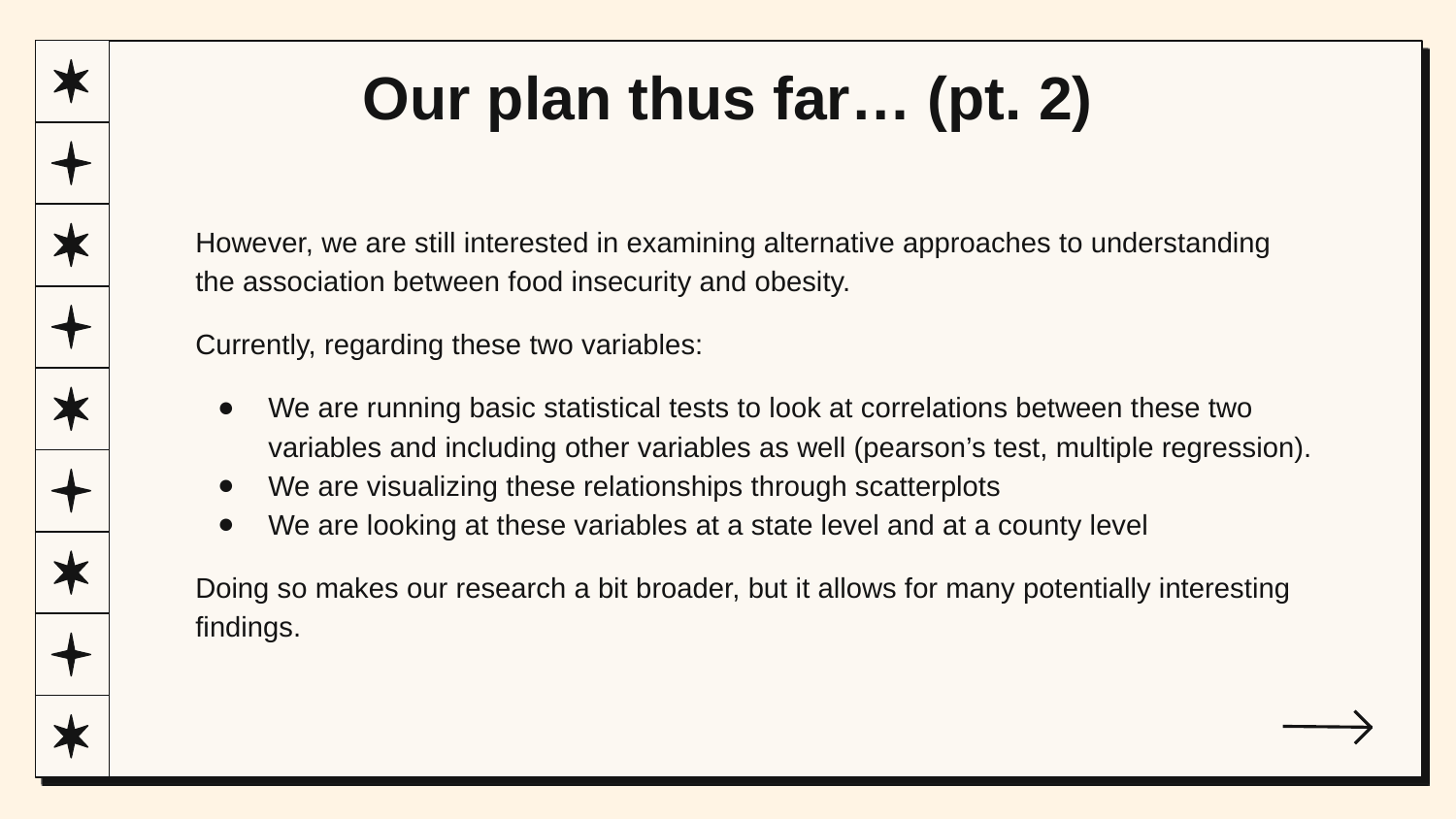

Our plan thus far… (pt. 2)
However, we are still interested in examining alternative approaches to understanding the association between food insecurity and obesity.
Currently, regarding these two variables:
We are running basic statistical tests to look at correlations between these two variables and including other variables as well (pearson’s test, multiple regression).
We are visualizing these relationships through scatterplots
We are looking at these variables at a state level and at a county level
Doing so makes our research a bit broader, but it allows for many potentially interesting findings.